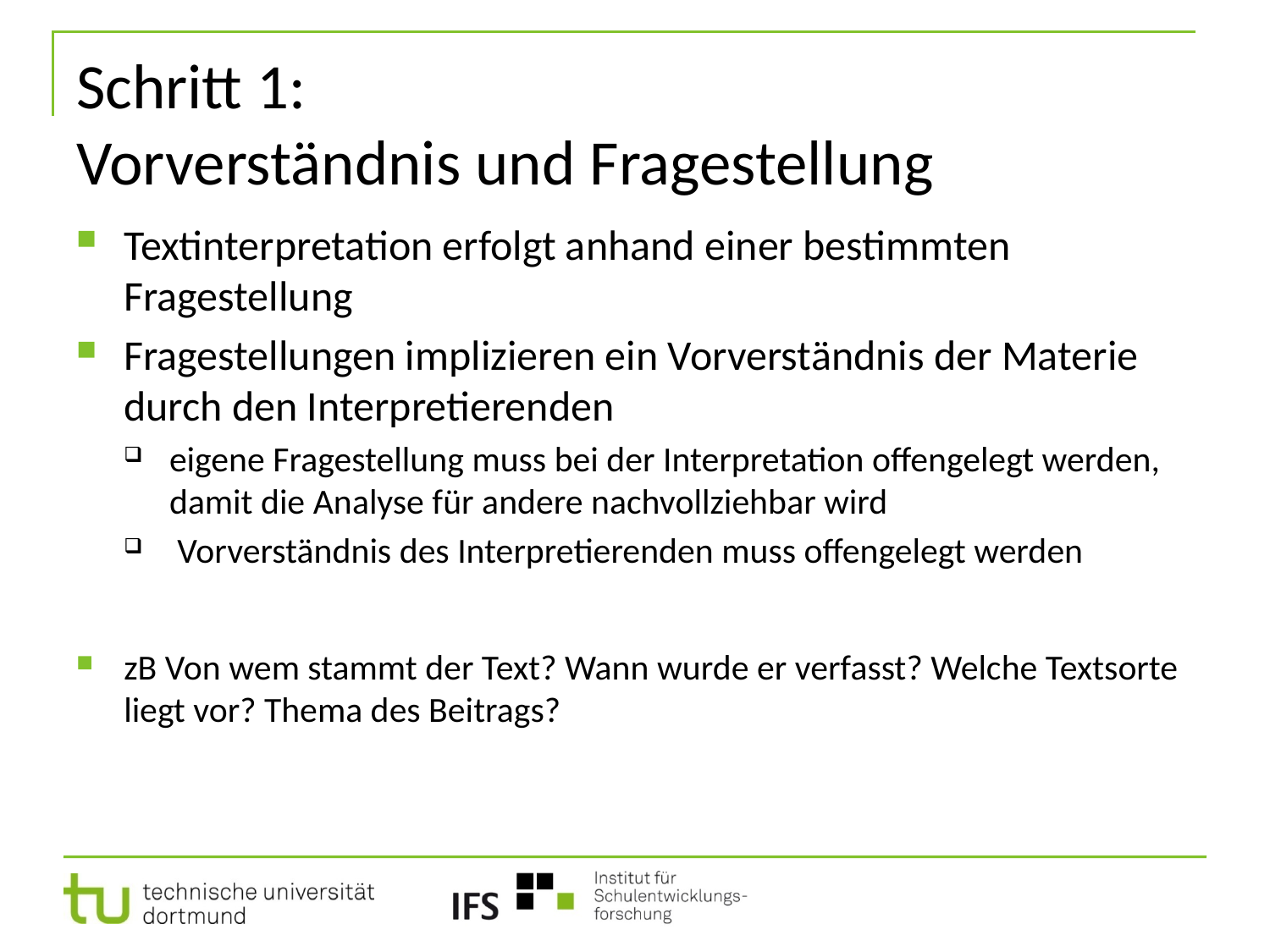

# Schritt 1: Vorverständnis und Fragestellung
Textinterpretation erfolgt anhand einer bestimmten Fragestellung
Fragestellungen implizieren ein Vorverständnis der Materie durch den Interpretierenden
eigene Fragestellung muss bei der Interpretation offengelegt werden, damit die Analyse für andere nachvollziehbar wird
 Vorverständnis des Interpretierenden muss offengelegt werden

zB Von wem stammt der Text? Wann wurde er verfasst? Welche Textsorte liegt vor? Thema des Beitrags?